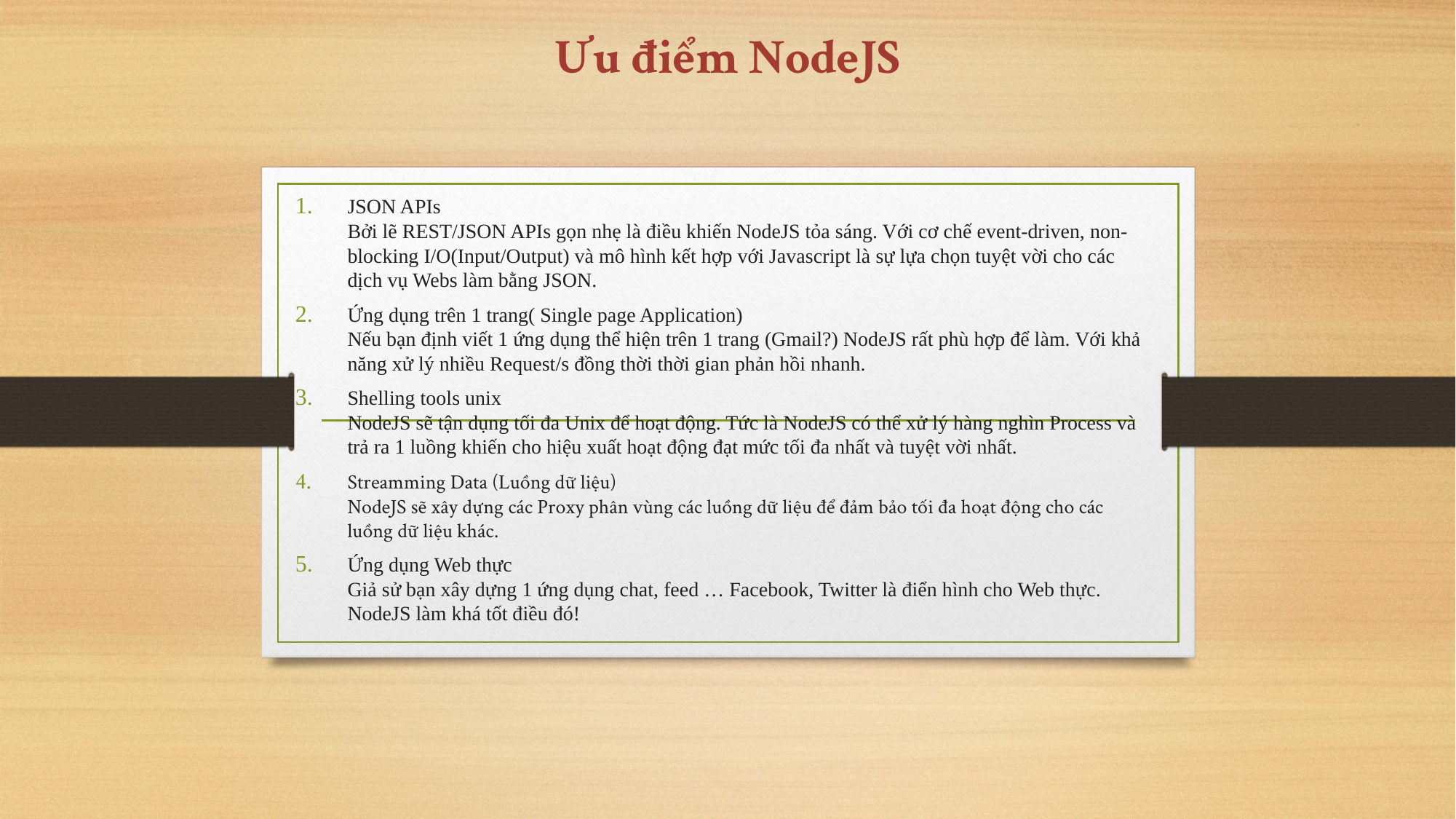

# Ưu điểm NodeJS
JSON APIs
Bởi lẽ REST/JSON APIs gọn nhẹ là điều khiến NodeJS tỏa sáng. Với cơ chế event-driven, non-blocking I/O(Input/Output) và mô hình kết hợp với Javascript là sự lựa chọn tuyệt vời cho các dịch vụ Webs làm bằng JSON.
Ứng dụng trên 1 trang( Single page Application)
Nếu bạn định viết 1 ứng dụng thể hiện trên 1 trang (Gmail?) NodeJS rất phù hợp để làm. Với khả năng xử lý nhiều Request/s đồng thời thời gian phản hồi nhanh.
Shelling tools unix
NodeJS sẽ tận dụng tối đa Unix để hoạt động. Tức là NodeJS có thể xử lý hàng nghìn Process và trả ra 1 luồng khiến cho hiệu xuất hoạt động đạt mức tối đa nhất và tuyệt vời nhất.
Streamming Data (Luồng dữ liệu)
NodeJS sẽ xây dựng các Proxy phân vùng các luồng dữ liệu để đảm bảo tối đa hoạt động cho các luồng dữ liệu khác.
Ứng dụng Web thực
Giả sử bạn xây dựng 1 ứng dụng chat, feed … Facebook, Twitter là điển hình cho Web thực. NodeJS làm khá tốt điều đó!